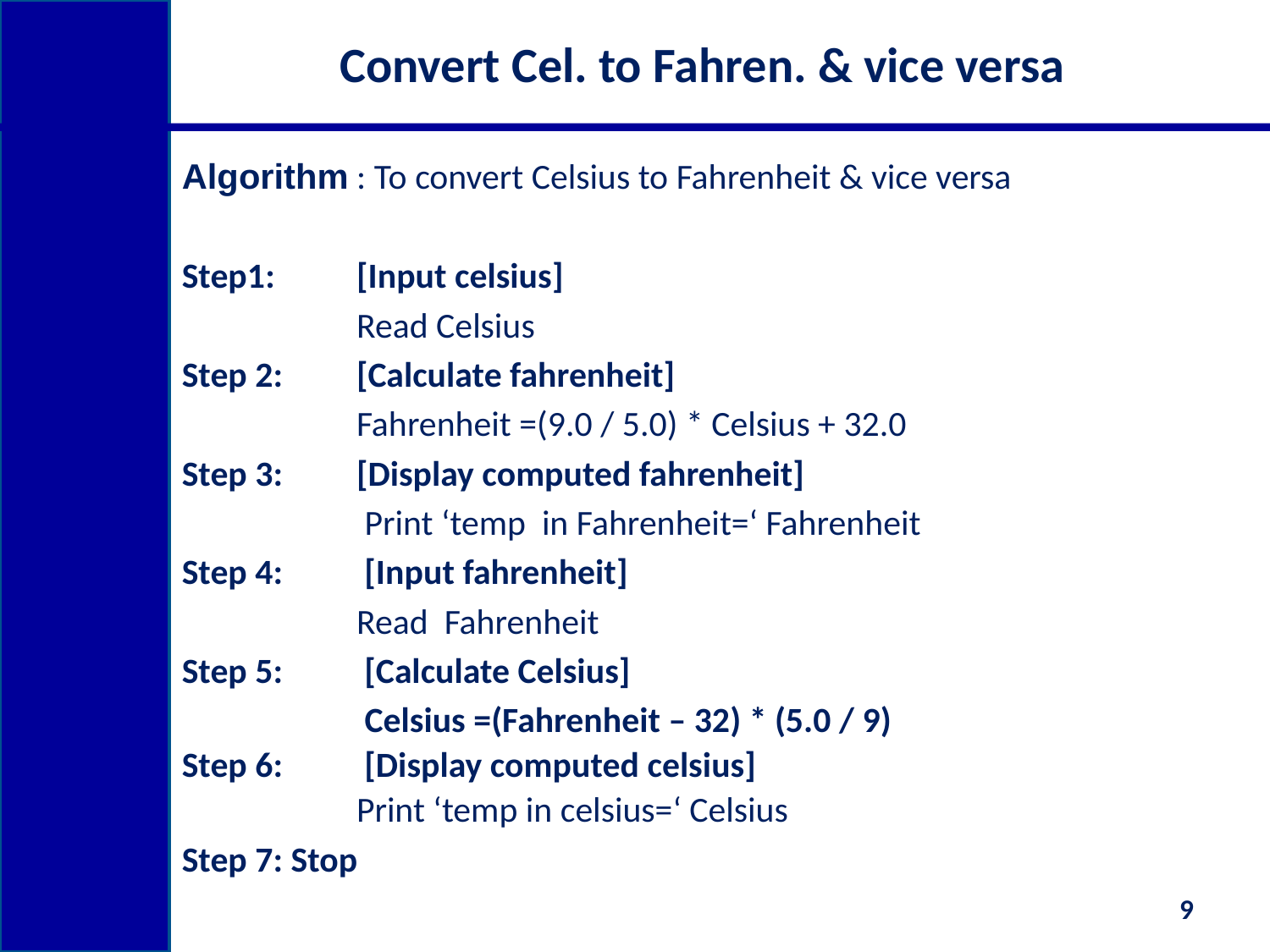

# Convert Cel. to Fahren. & vice versa
Algorithm : To convert Celsius to Fahrenheit & vice versa

Step1:	[Input celsius]
		Read Celsius
Step 2:	[Calculate fahrenheit]
		Fahrenheit =(9.0 / 5.0) * Celsius + 32.0
Step 3:	[Display computed fahrenheit]
		 Print ‘temp  in Fahrenheit=‘ Fahrenheit
Step 4:	 [Input fahrenheit]
		Read  Fahrenheit
Step 5:	 [Calculate Celsius]
		 Celsius =(Fahrenheit – 32) * (5.0 / 9)
Step 6:	 [Display computed celsius]
		Print ‘temp in celsius=‘ Celsius
Step 7: Stop

9